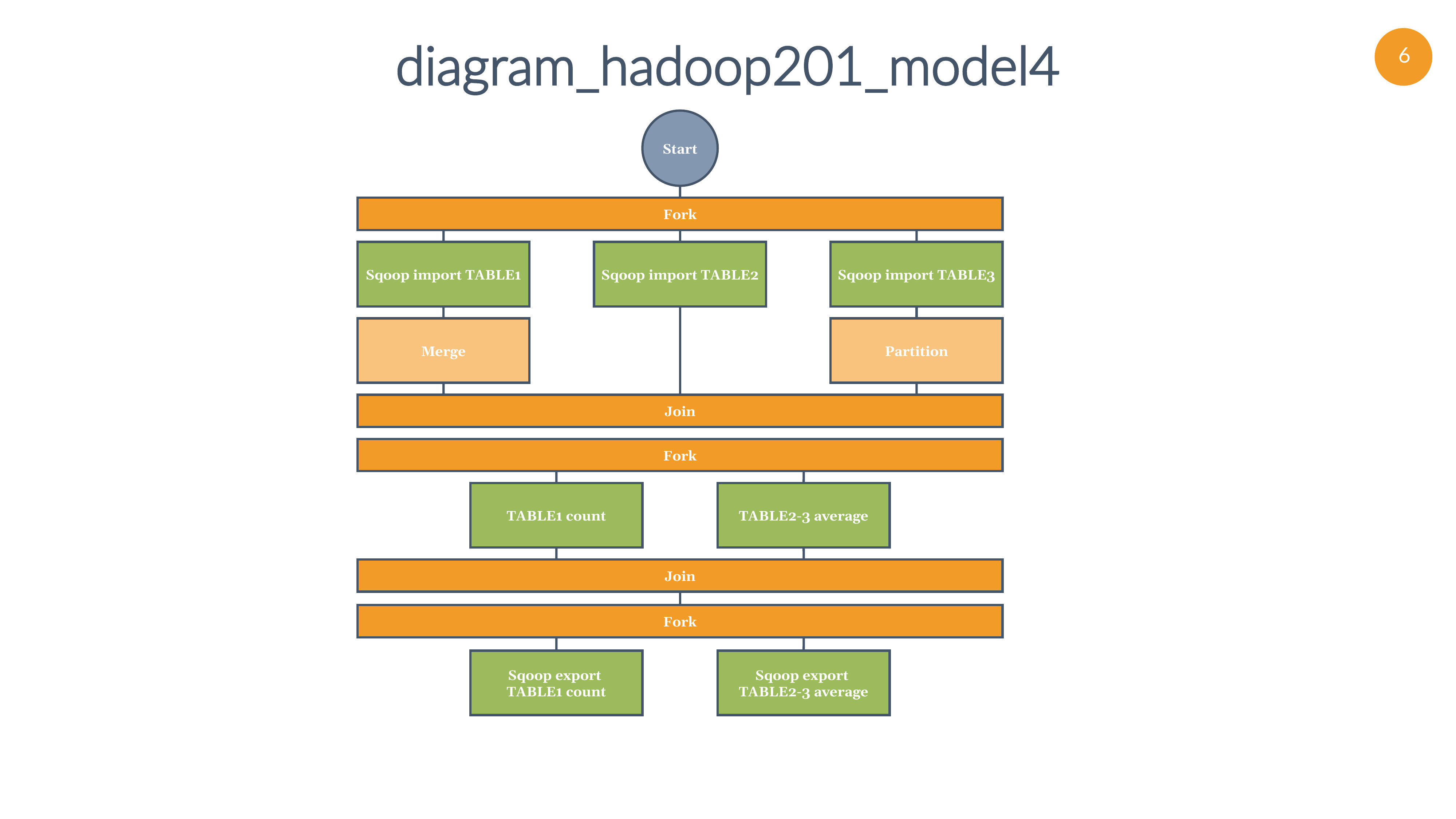

diagram_hadoop201_model4
Start
Fork
Sqoop import TABLE1
Sqoop import TABLE2
Sqoop import TABLE3
Merge
Partition
Join
Fork
TABLE1 count
TABLE2-3 average
Join
Fork
Sqoop export
TABLE1 count
Sqoop export
TABLE2-3 average